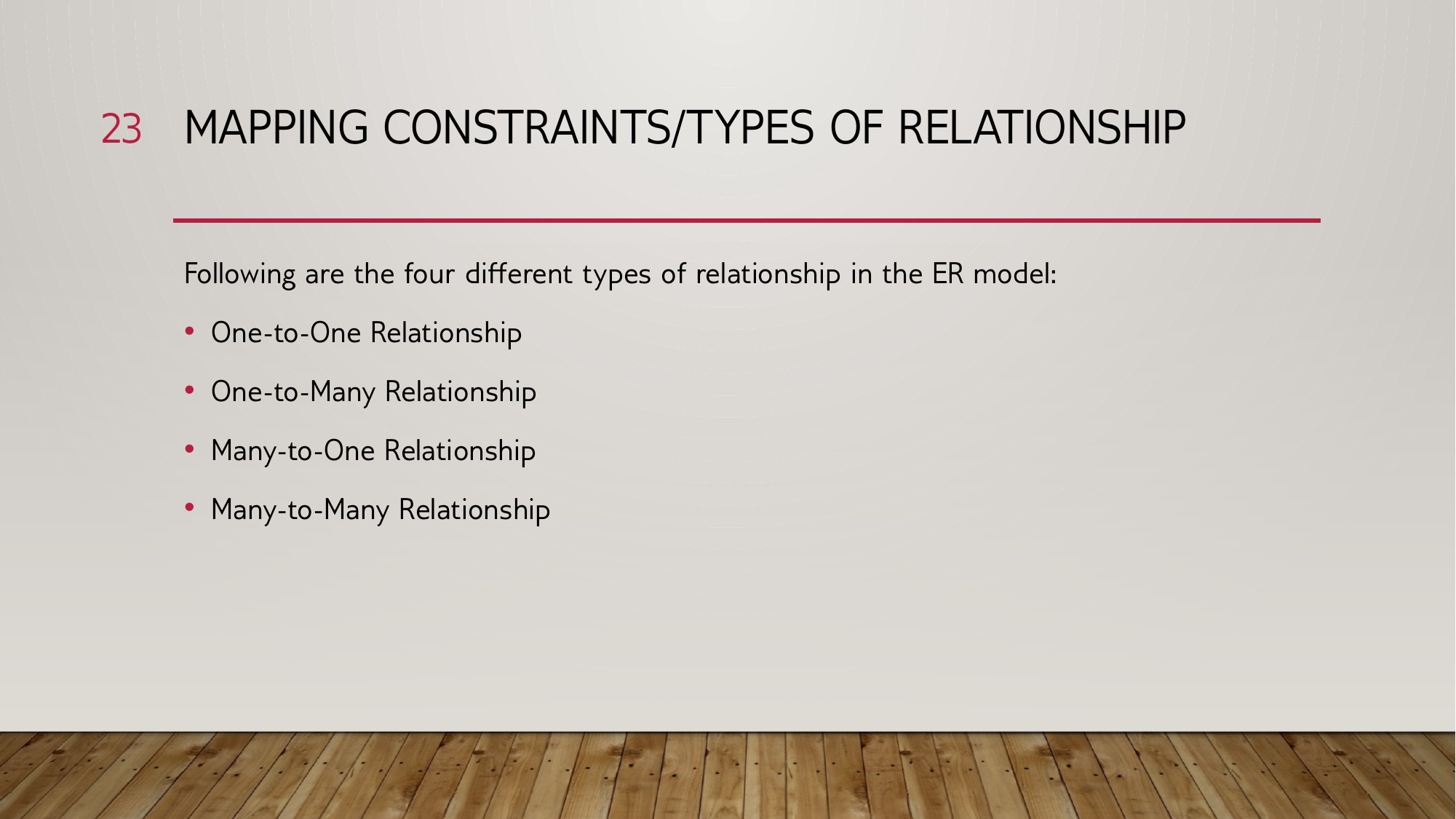

23
# Mapping Constraints/Types of Relationship
Following are the four different types of relationship in the ER model:
One-to-One Relationship
One-to-Many Relationship
Many-to-One Relationship
Many-to-Many Relationship